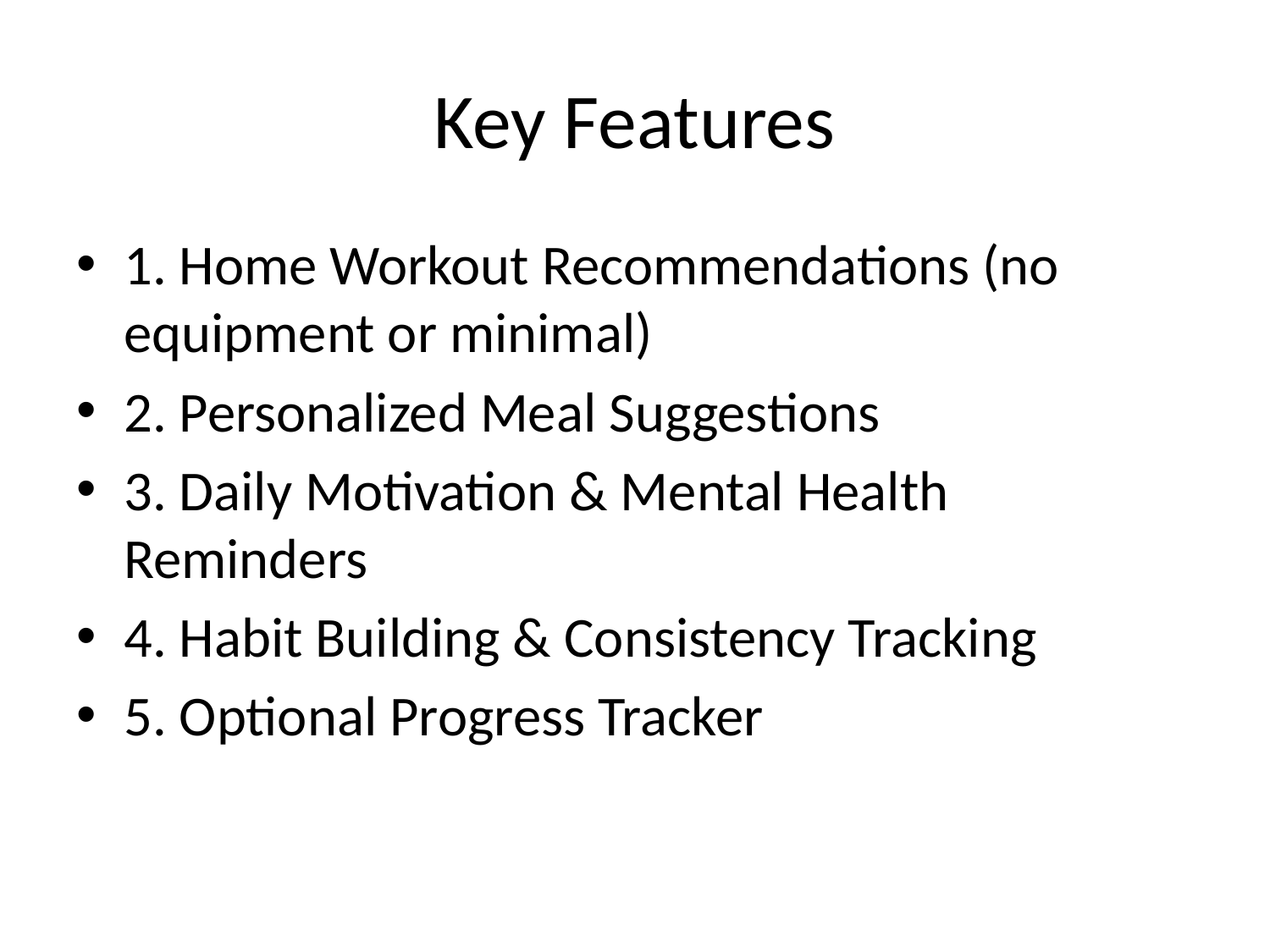

# Key Features
1. Home Workout Recommendations (no equipment or minimal)
2. Personalized Meal Suggestions
3. Daily Motivation & Mental Health Reminders
4. Habit Building & Consistency Tracking
5. Optional Progress Tracker